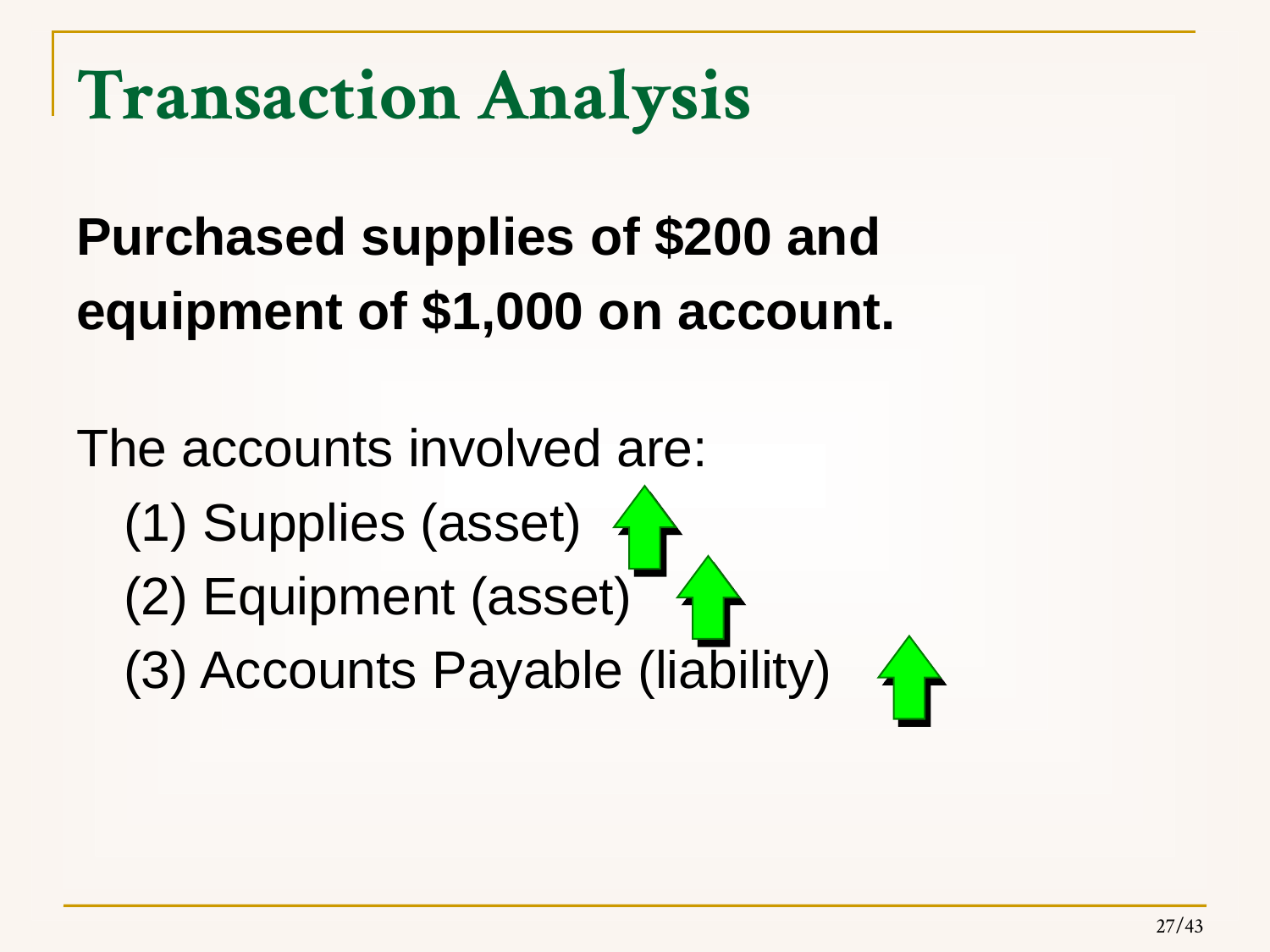

# Transaction Analysis
Purchased supplies of $200 and
equipment of $1,000 on account.
The accounts involved are:
	(1) Supplies (asset)
	(2) Equipment (asset)
	(3) Accounts Payable (liability)

27/43